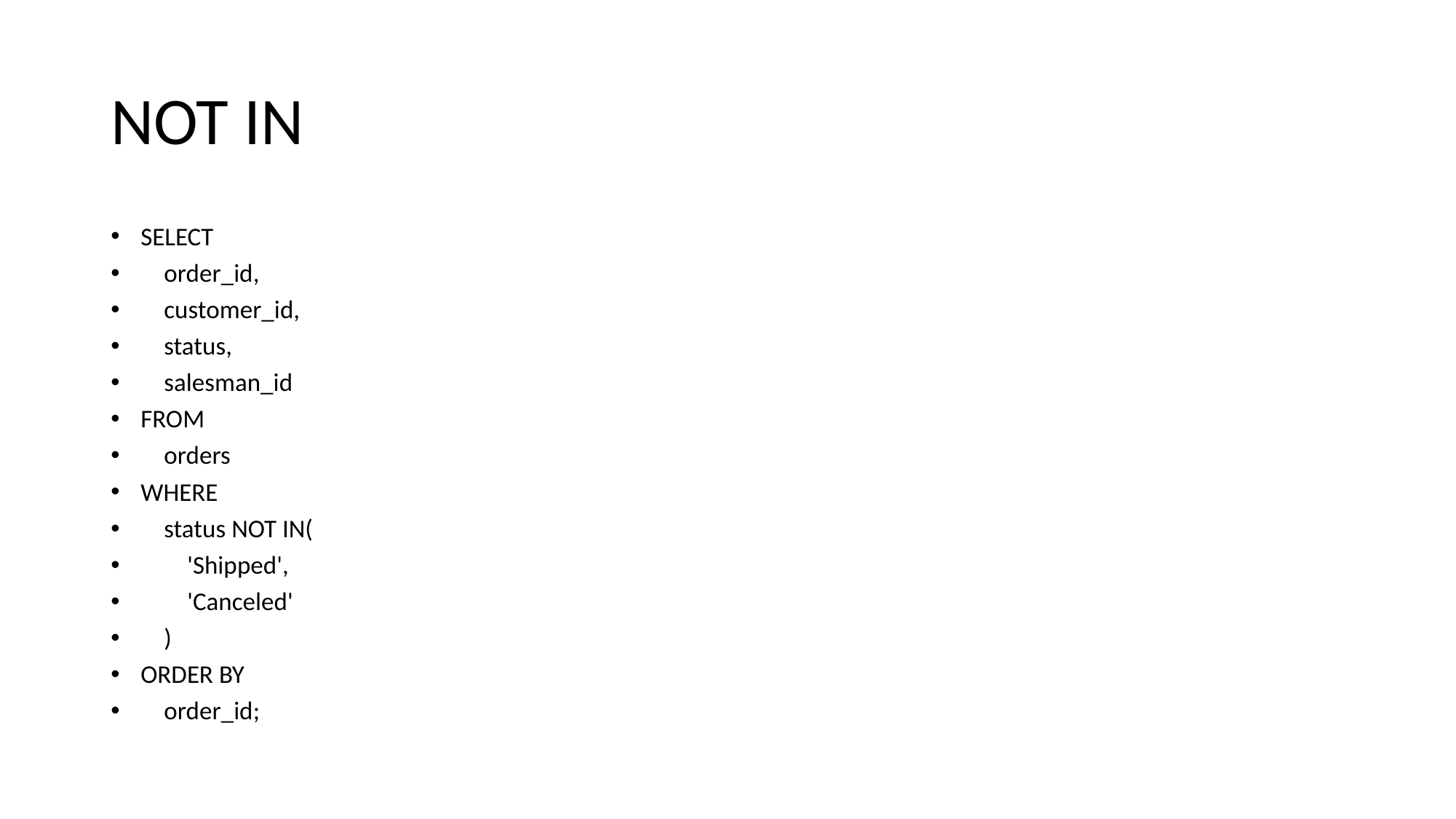

# NOT IN
SELECT
    order_id,
    customer_id,
    status,
    salesman_id
FROM
    orders
WHERE
    status NOT IN(
        'Shipped',
        'Canceled'
    )
ORDER BY
    order_id;